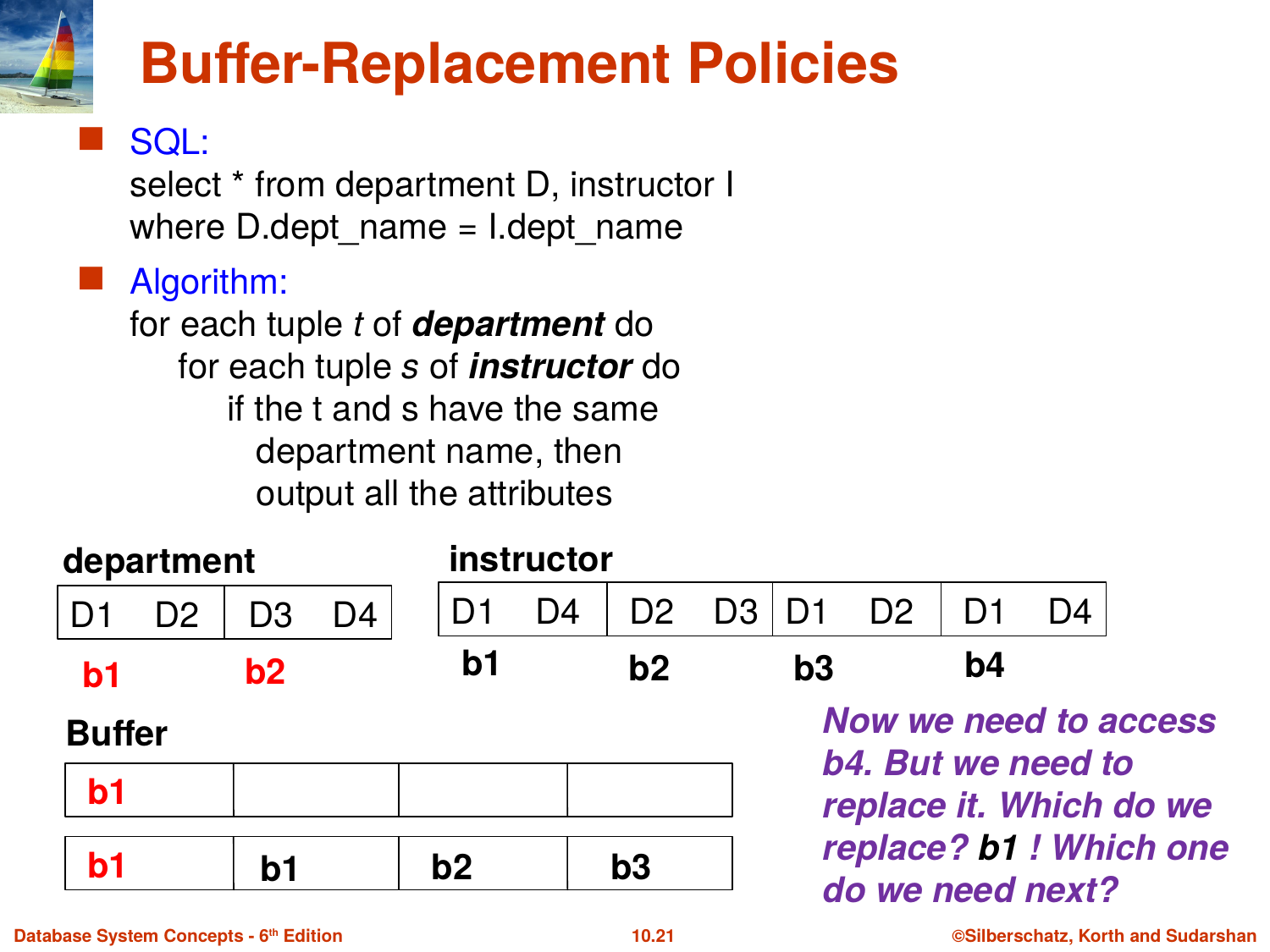

Buffer-Replacement Policies
SQL:
select * from department D, instructor I
where D.dept_name = I.dept_name
Algorithm:
for each tuple t of department do
     for each tuple s of instructor do
          if the t and s have the same
             department name, then
             output all the attributes
instructor
department
D1    D4     D2    D3
D1    D2     D1    D4
D1    D2     D3    D4
 b1
 b4
 b2
 b3
 b2
 b1
Now we need to access b4. But we need to replace it. Which do we replace? b1 ! Which one do we need next?
Buffer
 b1

 b1

 b2
 b3
b1